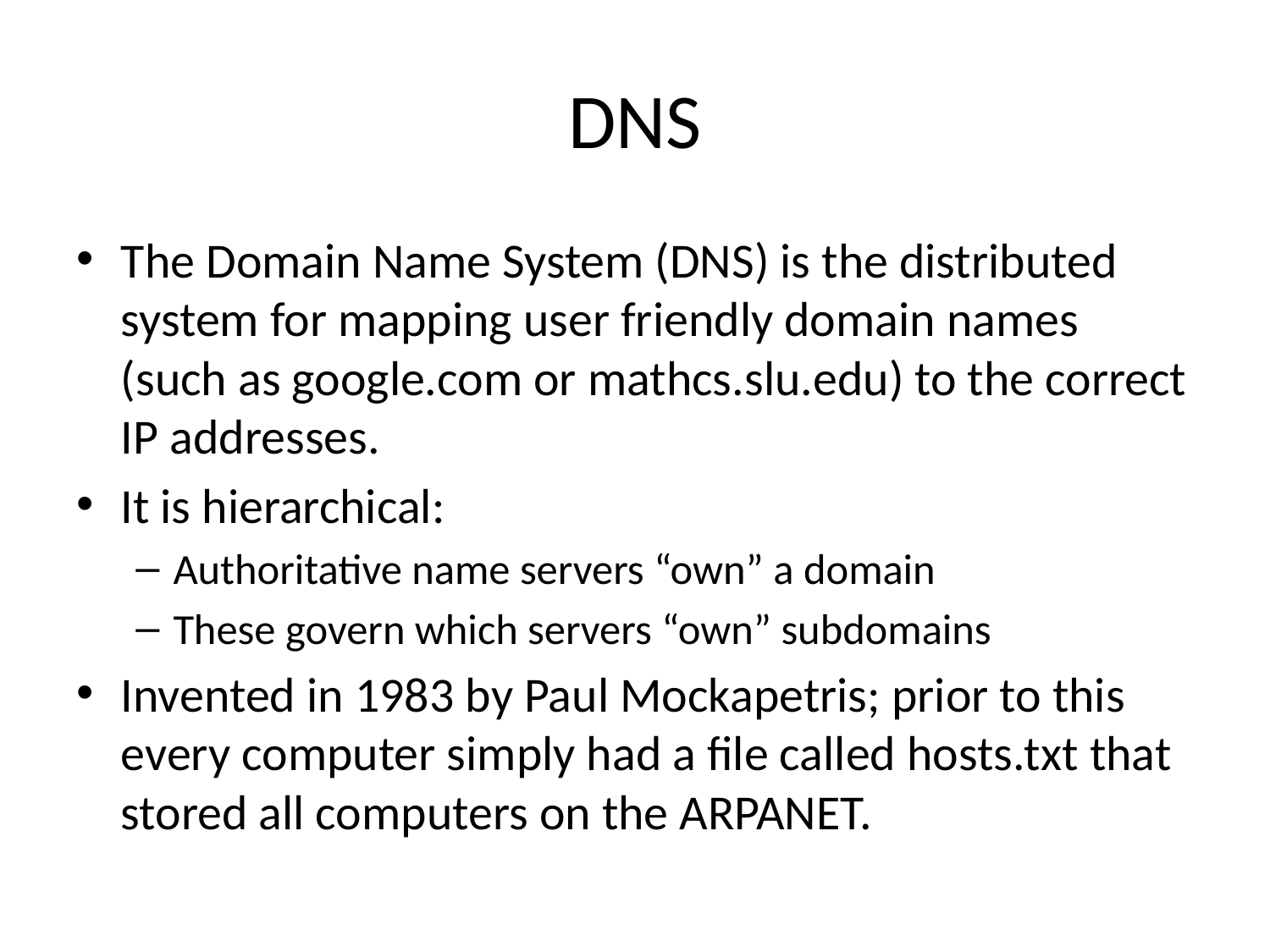

# DNS
The Domain Name System (DNS) is the distributed system for mapping user friendly domain names (such as google.com or mathcs.slu.edu) to the correct IP addresses.
It is hierarchical:
Authoritative name servers “own” a domain
These govern which servers “own” subdomains
Invented in 1983 by Paul Mockapetris; prior to this every computer simply had a file called hosts.txt that stored all computers on the ARPANET.